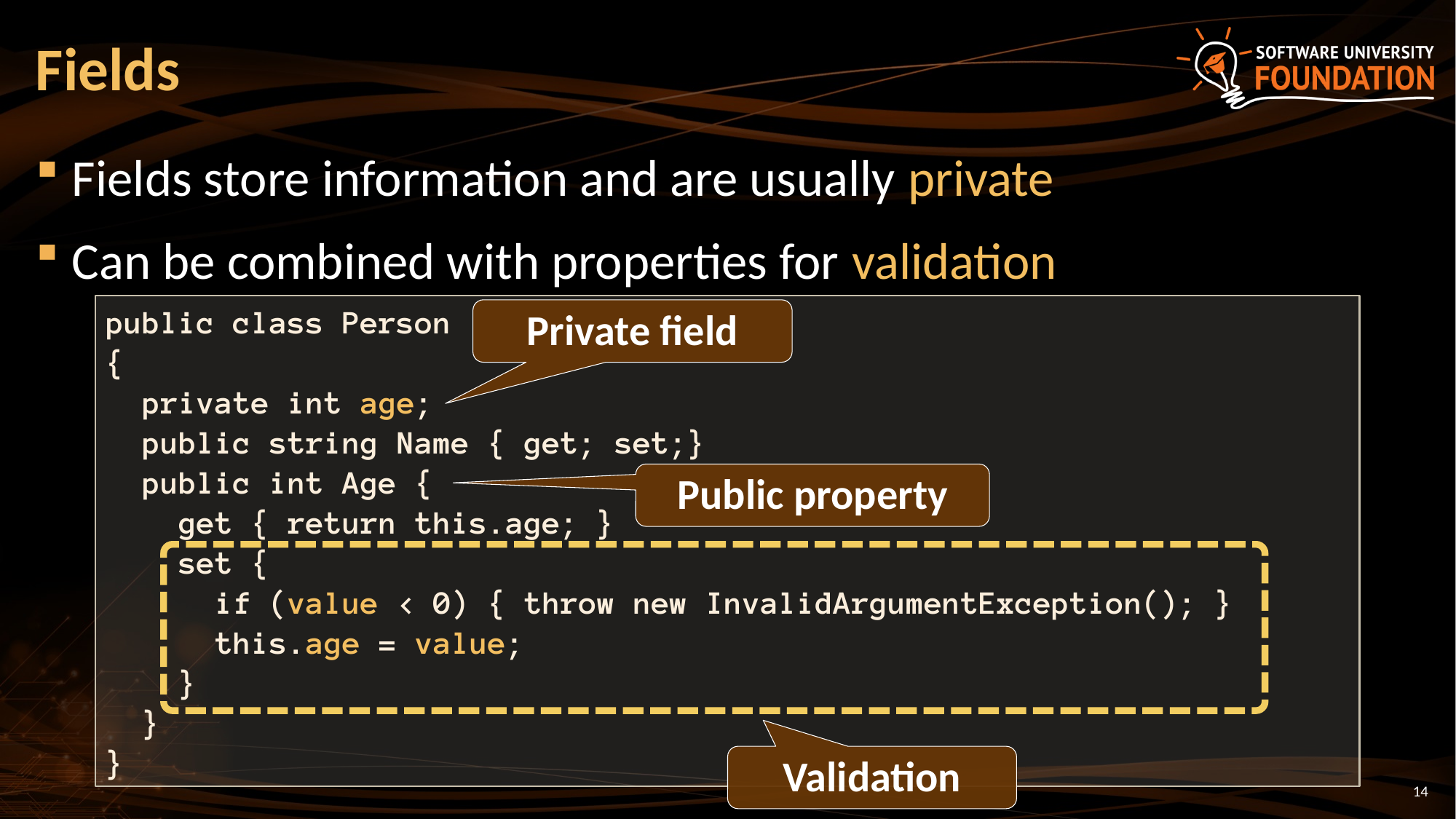

# Fields
Fields store information and are usually private
Can be combined with properties for validation
public class Person
{
  private int age;
  public string Name { get; set;}
  public int Age {
    get { return this.age; }
    set {
      if (value < 0) { throw new InvalidArgumentException(); }
      this.age = value;
    }
  }
}
Private field
Public property

Validation
14